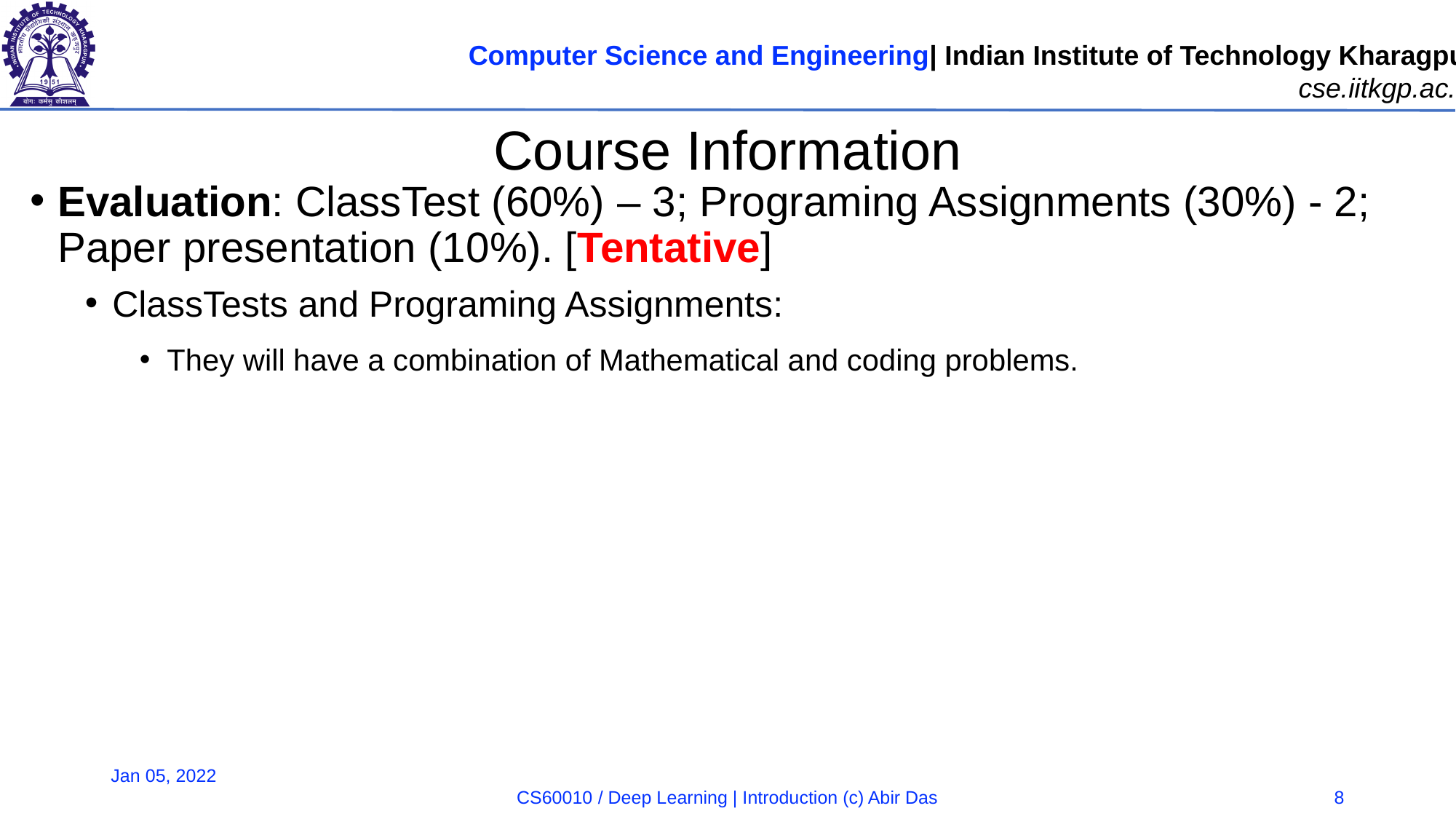

# Course Information
Evaluation: ClassTest (60%) – 3; Programing Assignments (30%) - 2; Paper presentation (10%). [Tentative]
ClassTests and Programing Assignments:
They will have a combination of Mathematical and coding problems.
Jan 05, 2022

CS60010 / Deep Learning | Introduction (c) Abir Das
8